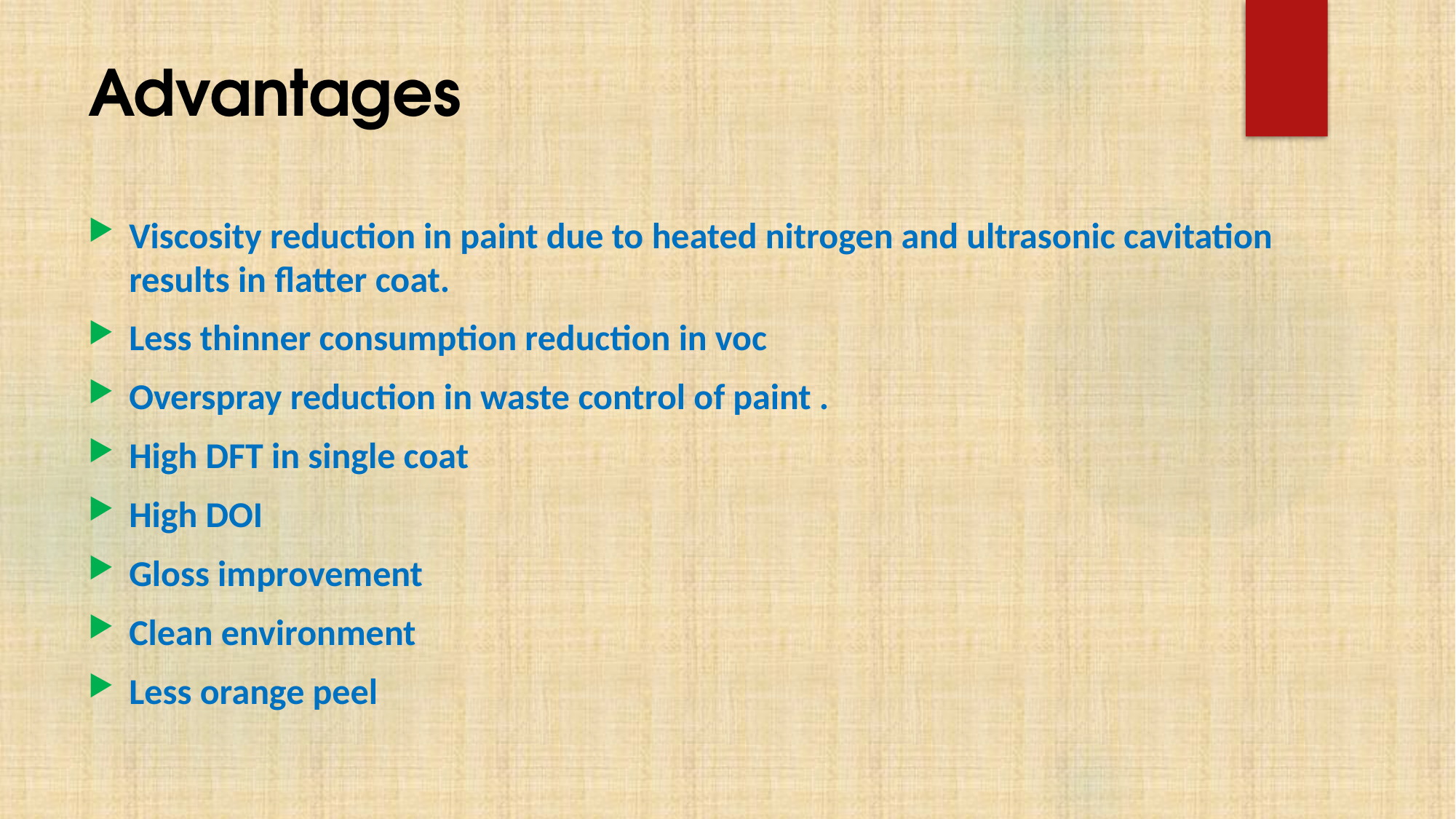

# Advantages
Viscosity reduction in paint due to heated nitrogen and ultrasonic cavitation results in flatter coat.
Less thinner consumption reduction in voc
Overspray reduction in waste control of paint .
High DFT in single coat
High DOI
Gloss improvement
Clean environment
Less orange peel